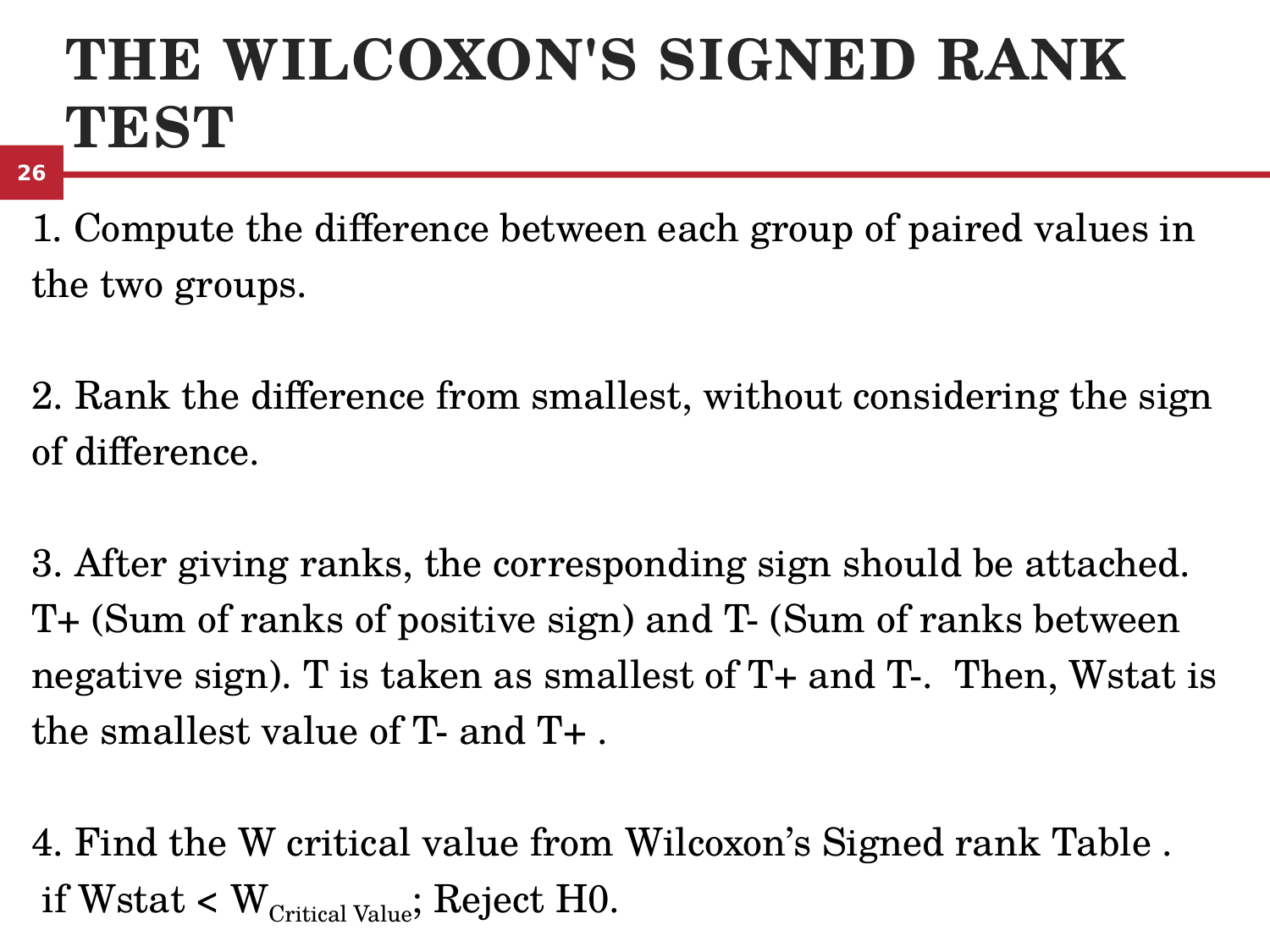

# The Wilcoxon's Signed Rank Test
1. Compute the difference between each group of paired values in the two groups.

2. Rank the difference from smallest, without considering the sign of difference.

3. After giving ranks, the corresponding sign should be attached.
T+ (Sum of ranks of positive sign) and T- (Sum of ranks between negative sign). T is taken as smallest of T+ and T-.  Then, Wstat is the smallest value of T- and T+ .

4. Find the W critical value from Wilcoxon’s Signed rank Table .
 if Wstat < WCritical Value; Reject H0.